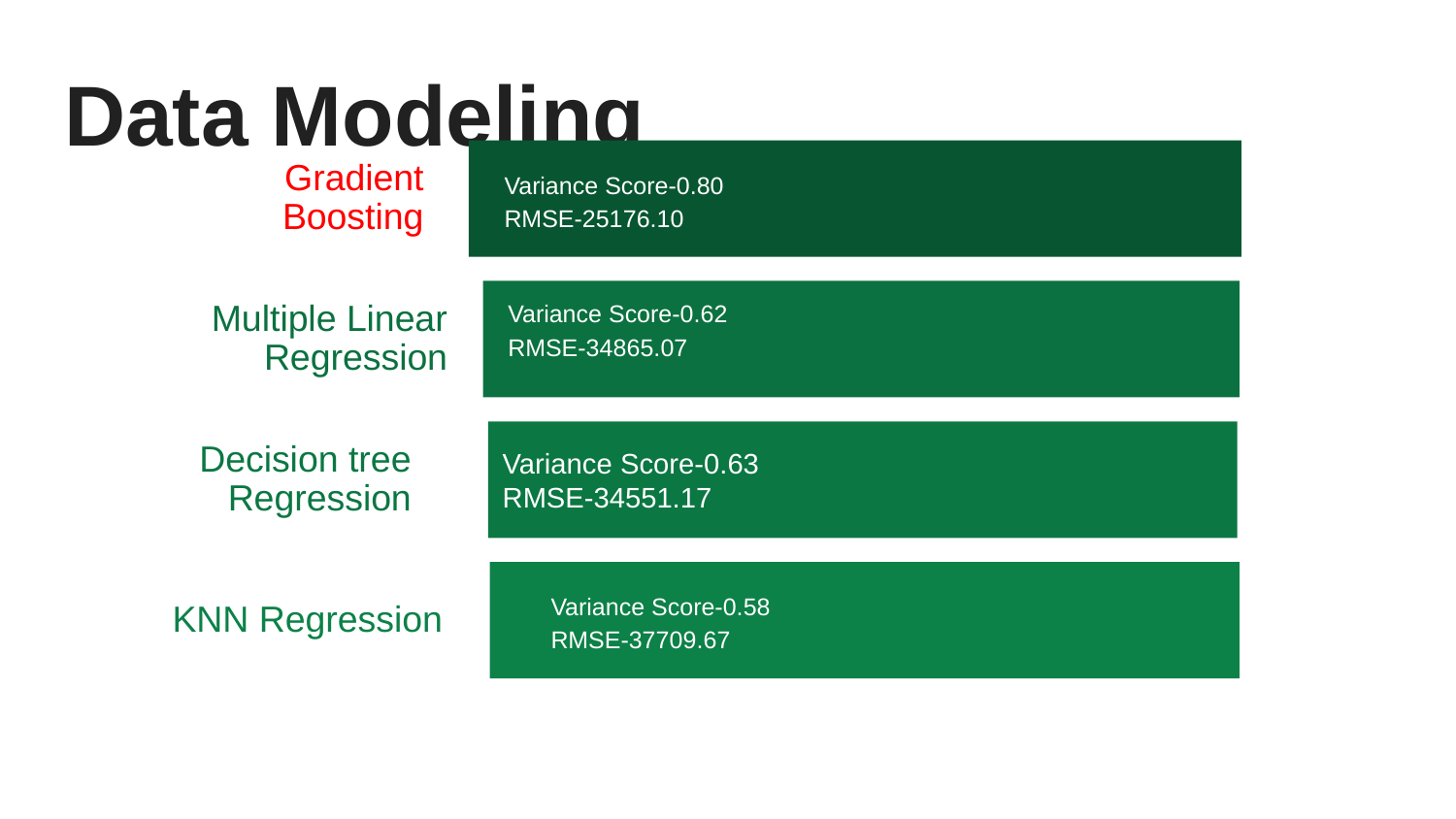

# Data Modeling

Gradient Boosting
Variance Score-0.80
RMSE-25176.10

Variance Score-0.62
RMSE-34865.07
Multiple Linear Regression
Variance Score-0.63
RMSE-34551.17
Decision tree Regression

KNN Regression
Variance Score-0.58
RMSE-37709.67